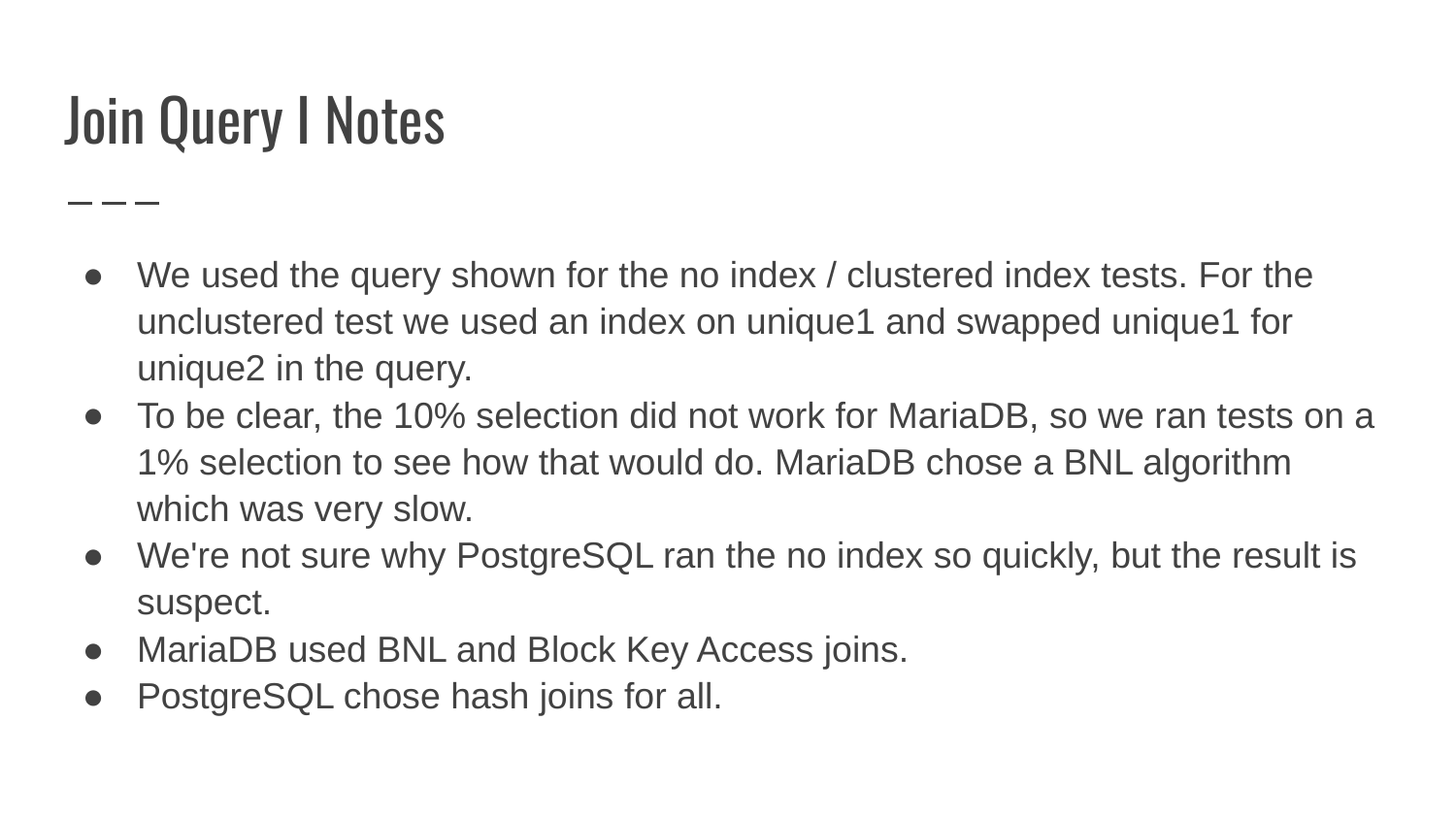

# Join Query I Notes
We used the query shown for the no index / clustered index tests. For the unclustered test we used an index on unique1 and swapped unique1 for unique2 in the query.
To be clear, the 10% selection did not work for MariaDB, so we ran tests on a 1% selection to see how that would do. MariaDB chose a BNL algorithm which was very slow.
We're not sure why PostgreSQL ran the no index so quickly, but the result is suspect.
MariaDB used BNL and Block Key Access joins.
PostgreSQL chose hash joins for all.